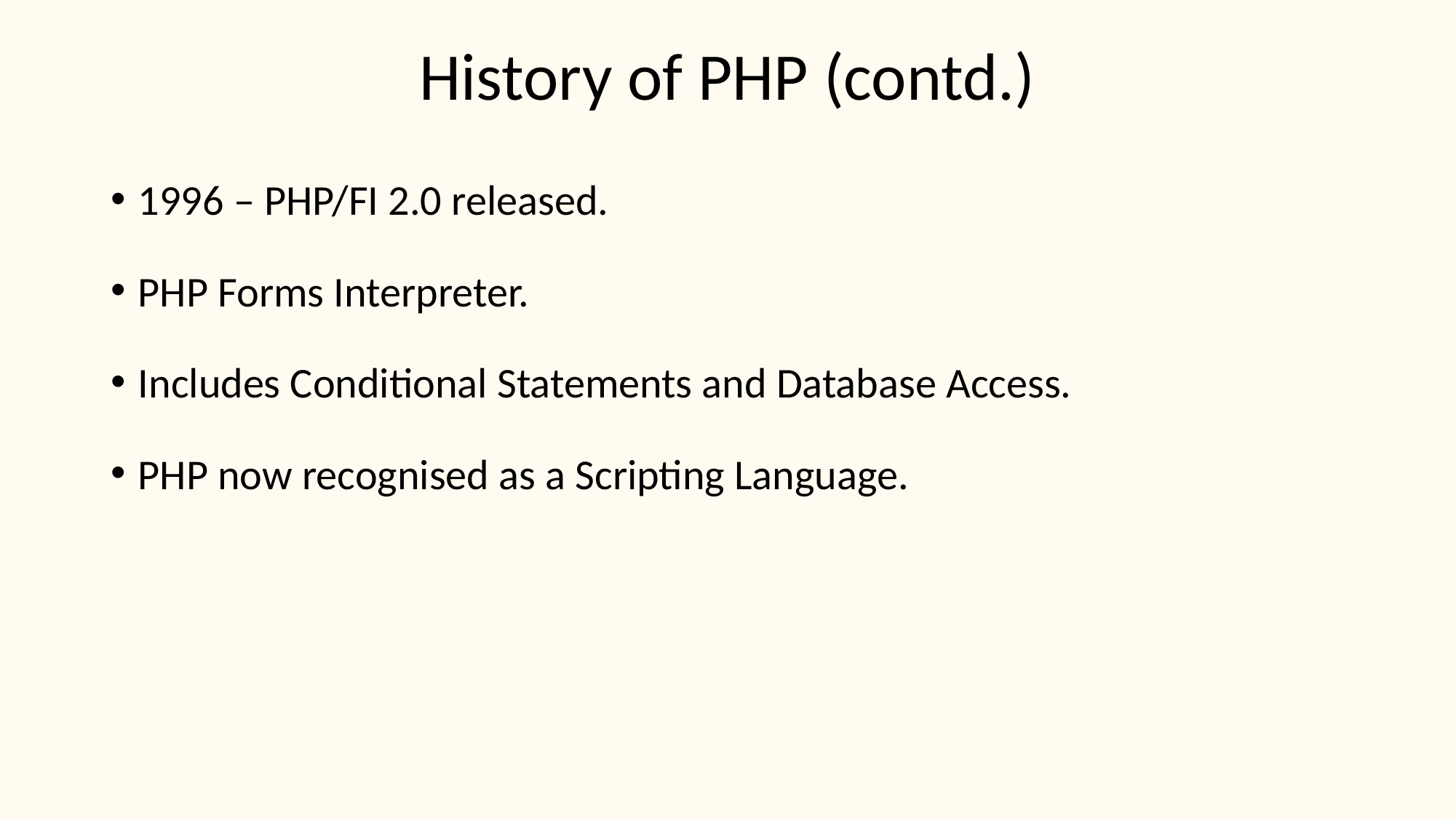

# History of PHP (contd.)
1996 – PHP/FI 2.0 released.
PHP Forms Interpreter.
Includes Conditional Statements and Database Access.
PHP now recognised as a Scripting Language.